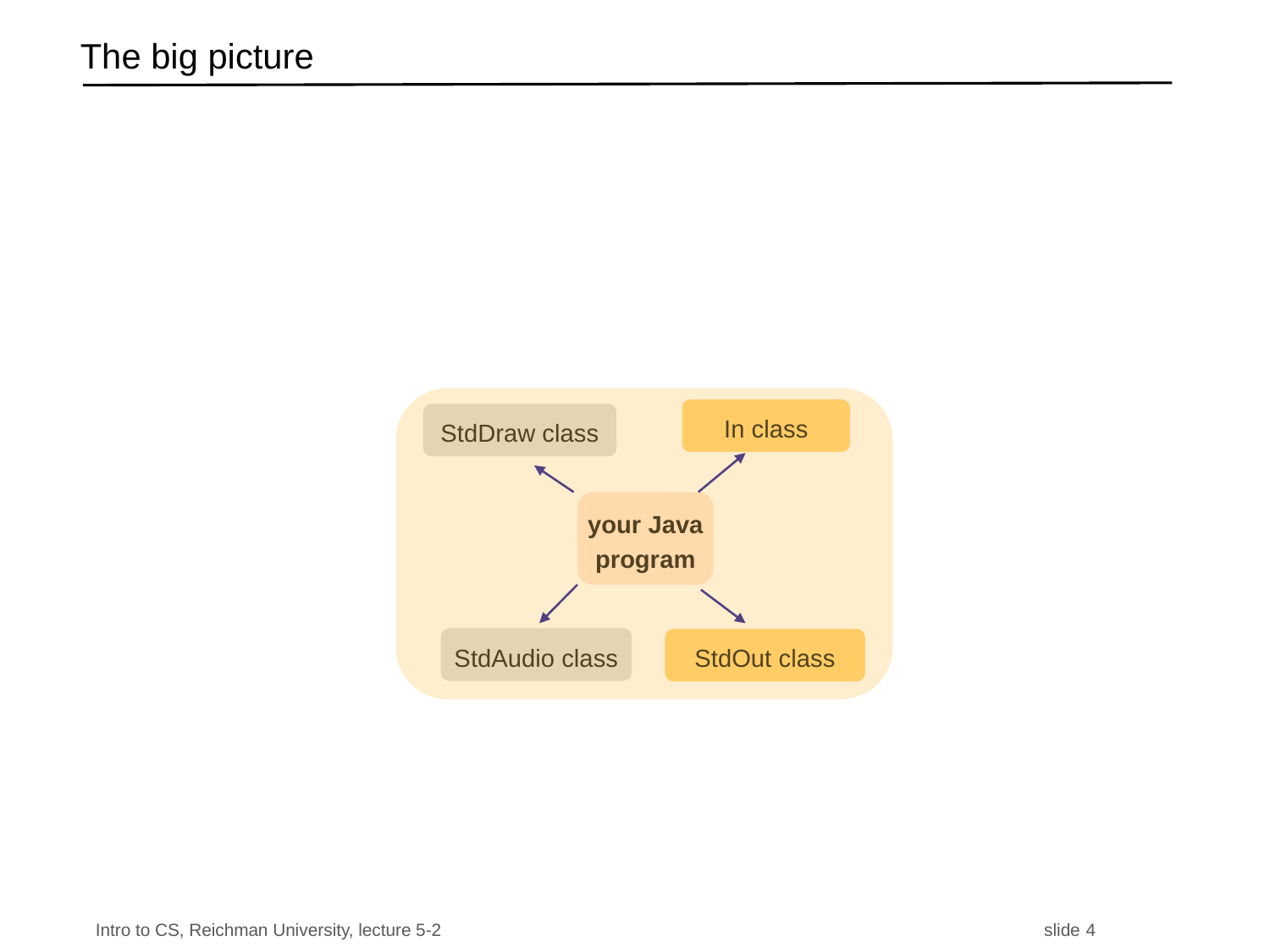

# The big picture

In class
StdDraw class
your Java program
StdAudio class
StdOut class